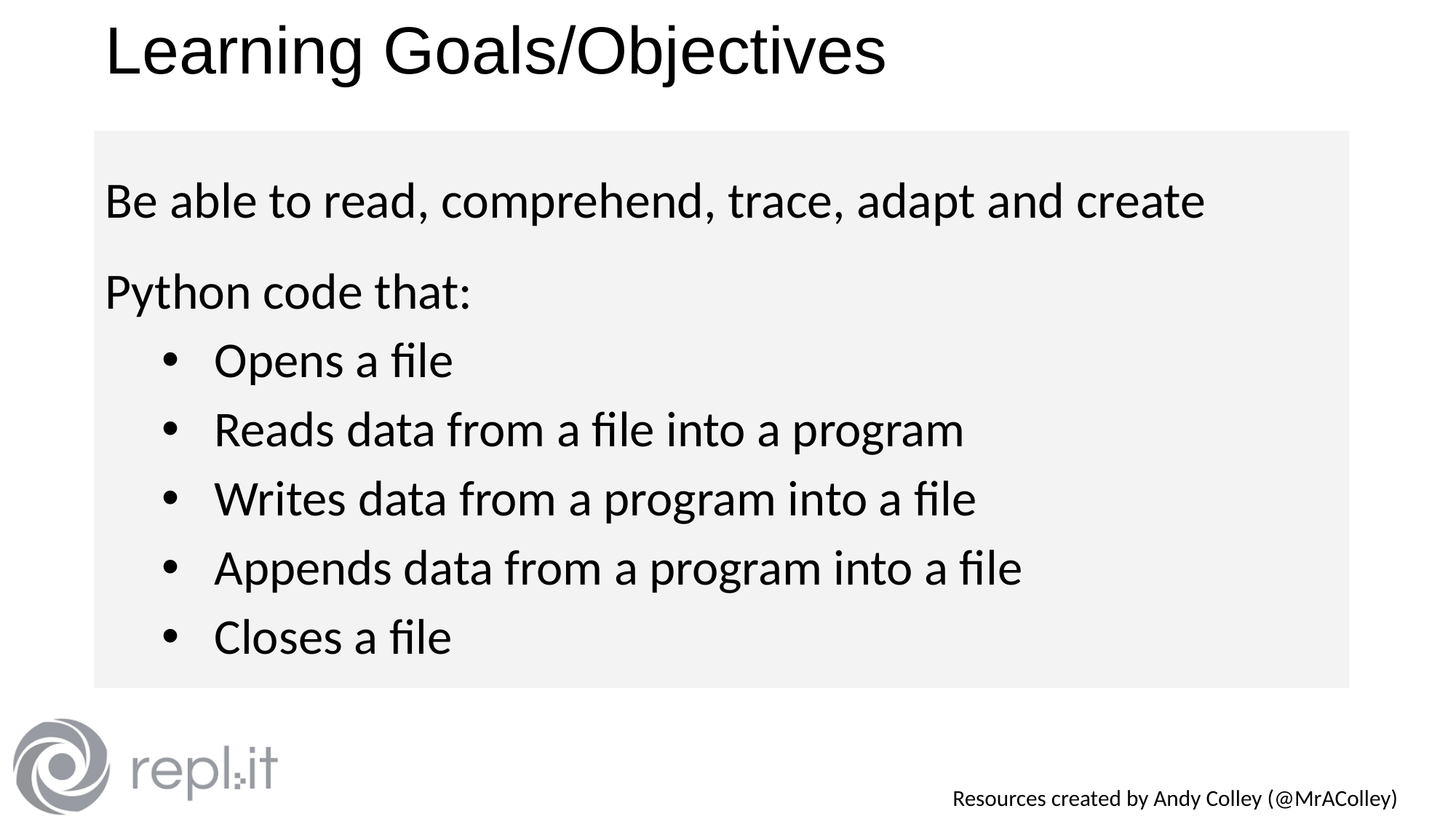

# Learning Goals/Objectives
Be able to read, comprehend, trace, adapt and create Python code that:
Opens a file
Reads data from a file into a program
Writes data from a program into a file
Appends data from a program into a file
Closes a file